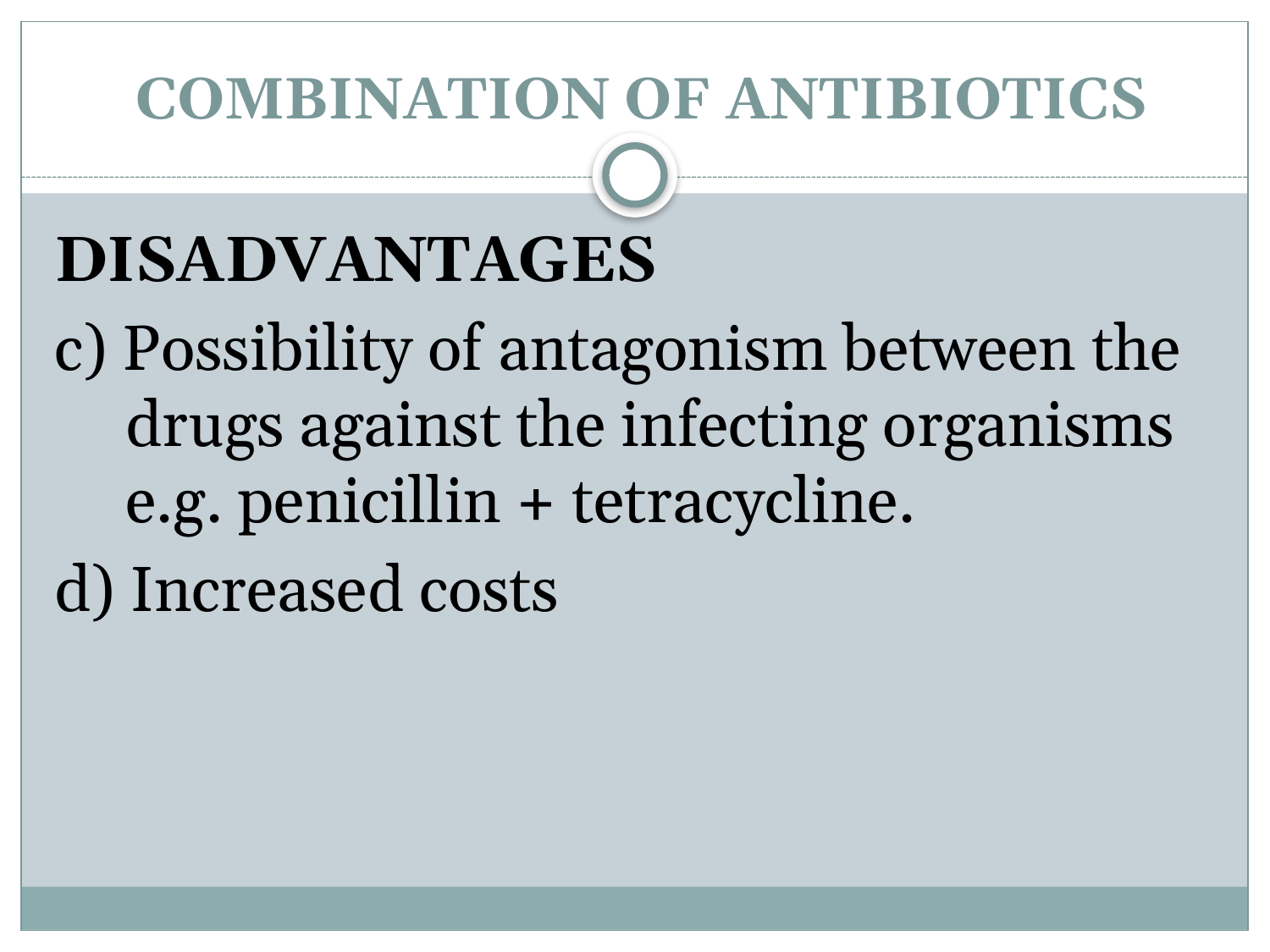

# COMBINATION OF ANTIBIOTICS
DISADVANTAGES
c) Possibility of antagonism between the drugs against the infecting organisms e.g. penicillin + tetracycline.
d) Increased costs